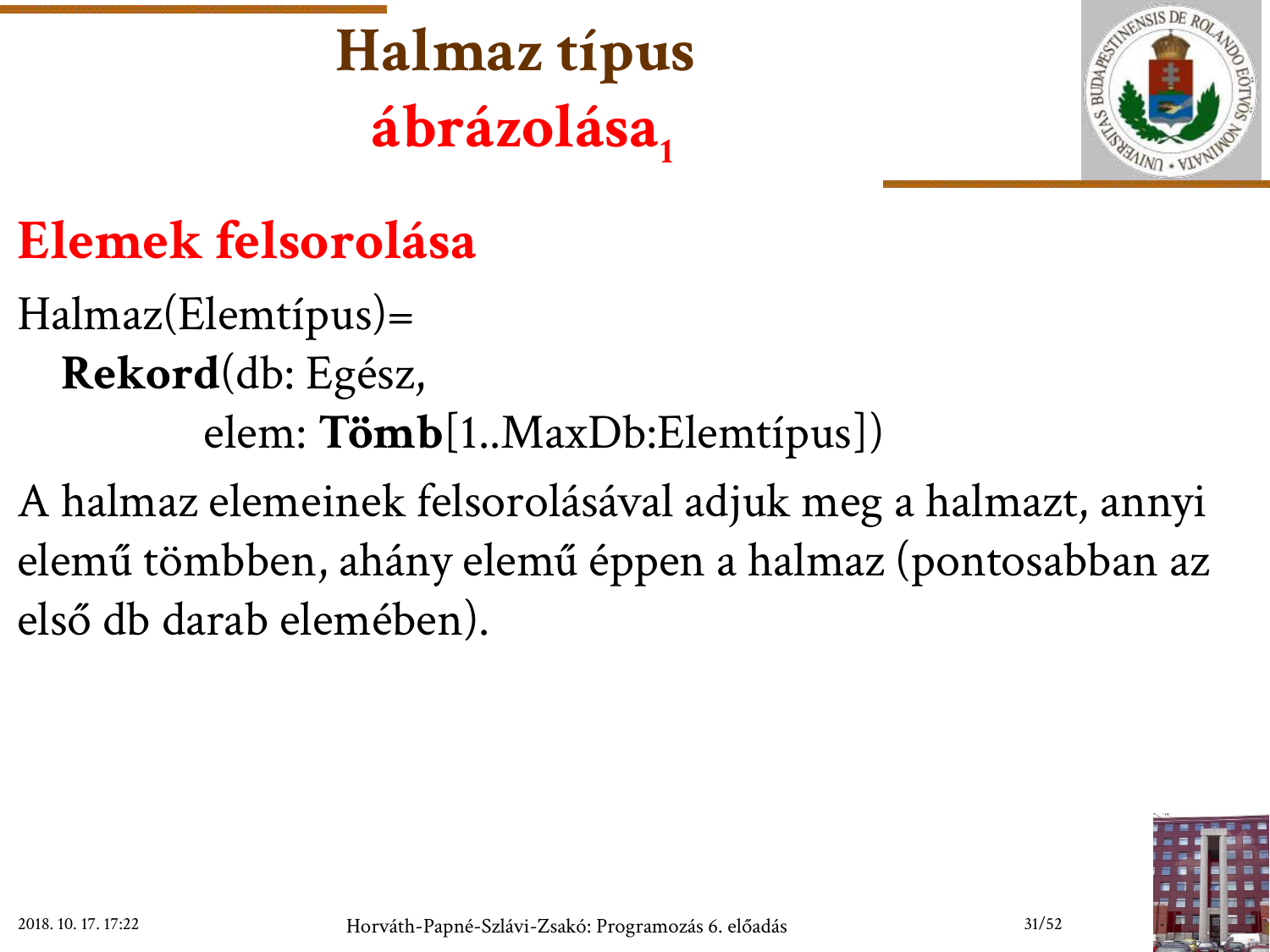

# Halmaz típus ábrázolása1
Elemek felsorolása
Halmaz(Elemtípus)=
    Rekord(db: Egész,
                 elem: Tömb[1..MaxDb:Elemtípus])
A halmaz elemeinek felsorolásával adjuk meg a halmazt, annyi elemű tömbben, ahány elemű éppen a halmaz (pontosabban az első db darab elemében).

2018. 10. 17. 17:22
Horváth-Papné-Szlávi-Zsakó: Programozás 6. előadás
31/52